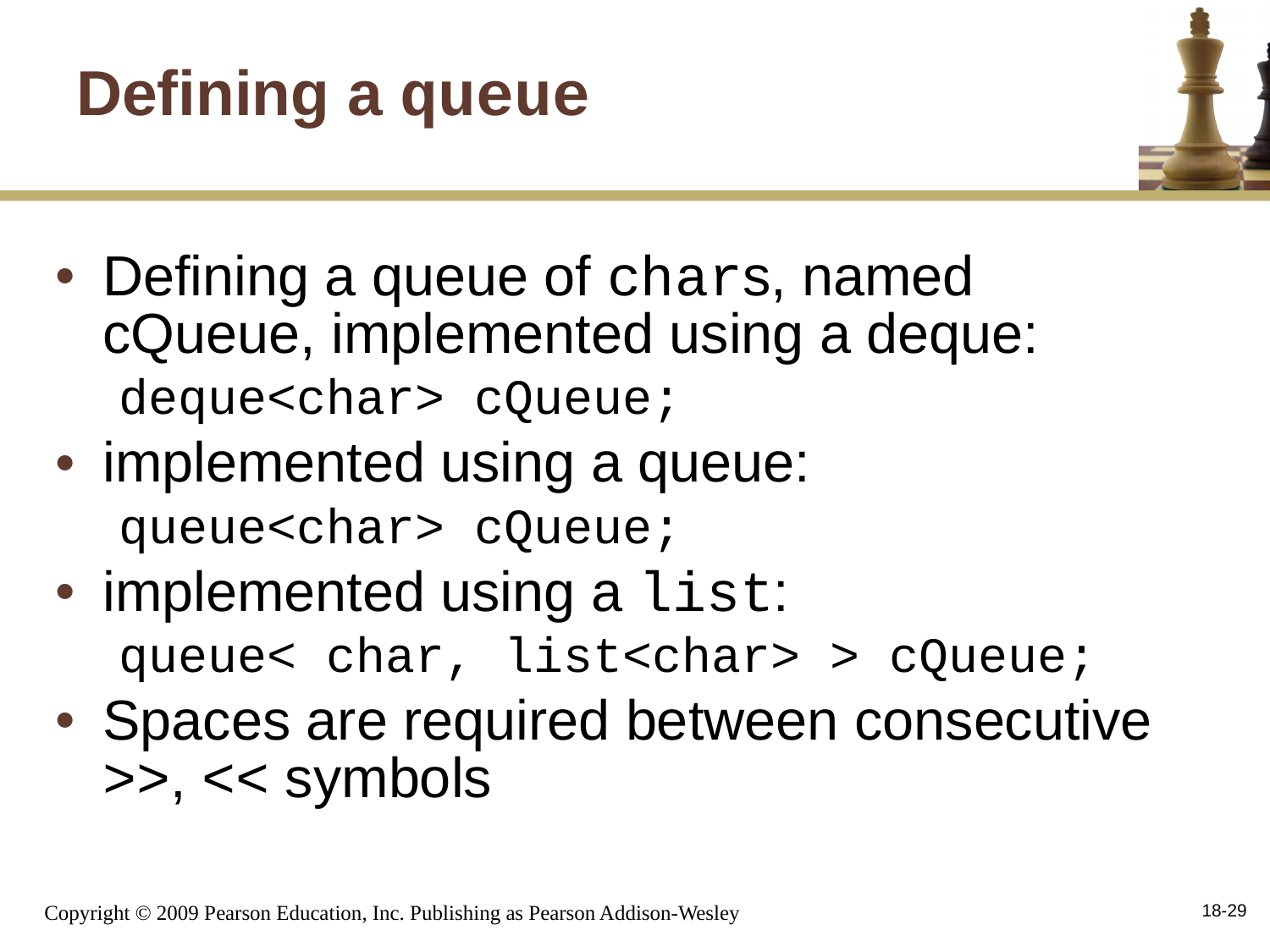

# Defining a queue
Defining a queue of chars, named cQueue, implemented using a deque:
deque<char> cQueue;
implemented using a queue:
queue<char> cQueue;
implemented using a list:
queue< char, list<char> > cQueue;
Spaces are required between consecutive >>, << symbols
18-29